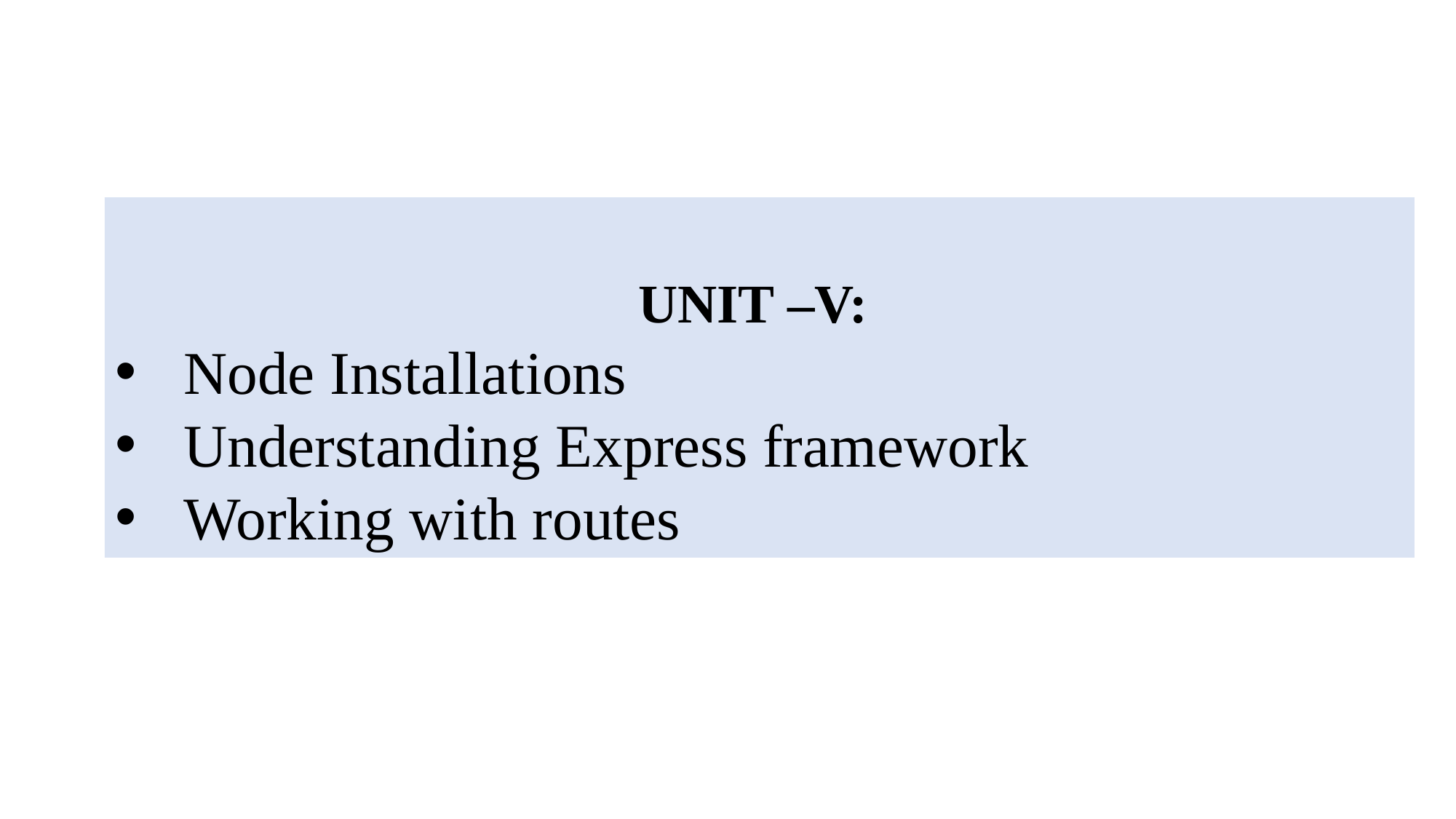

UNIT –V:
Node Installations
Understanding Express framework
Working with routes